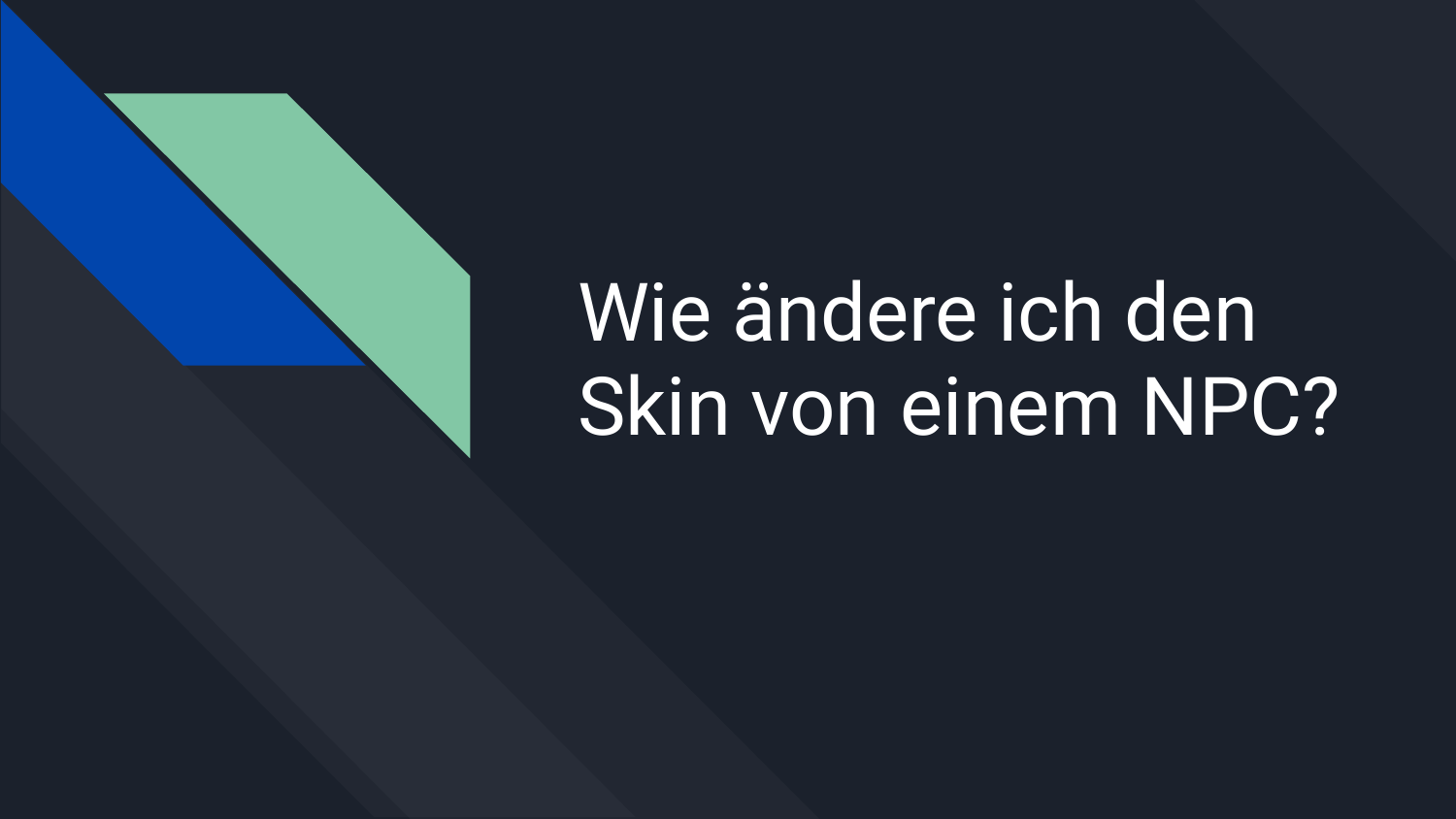

# Wie ändere ich den Skin von einem NPC?